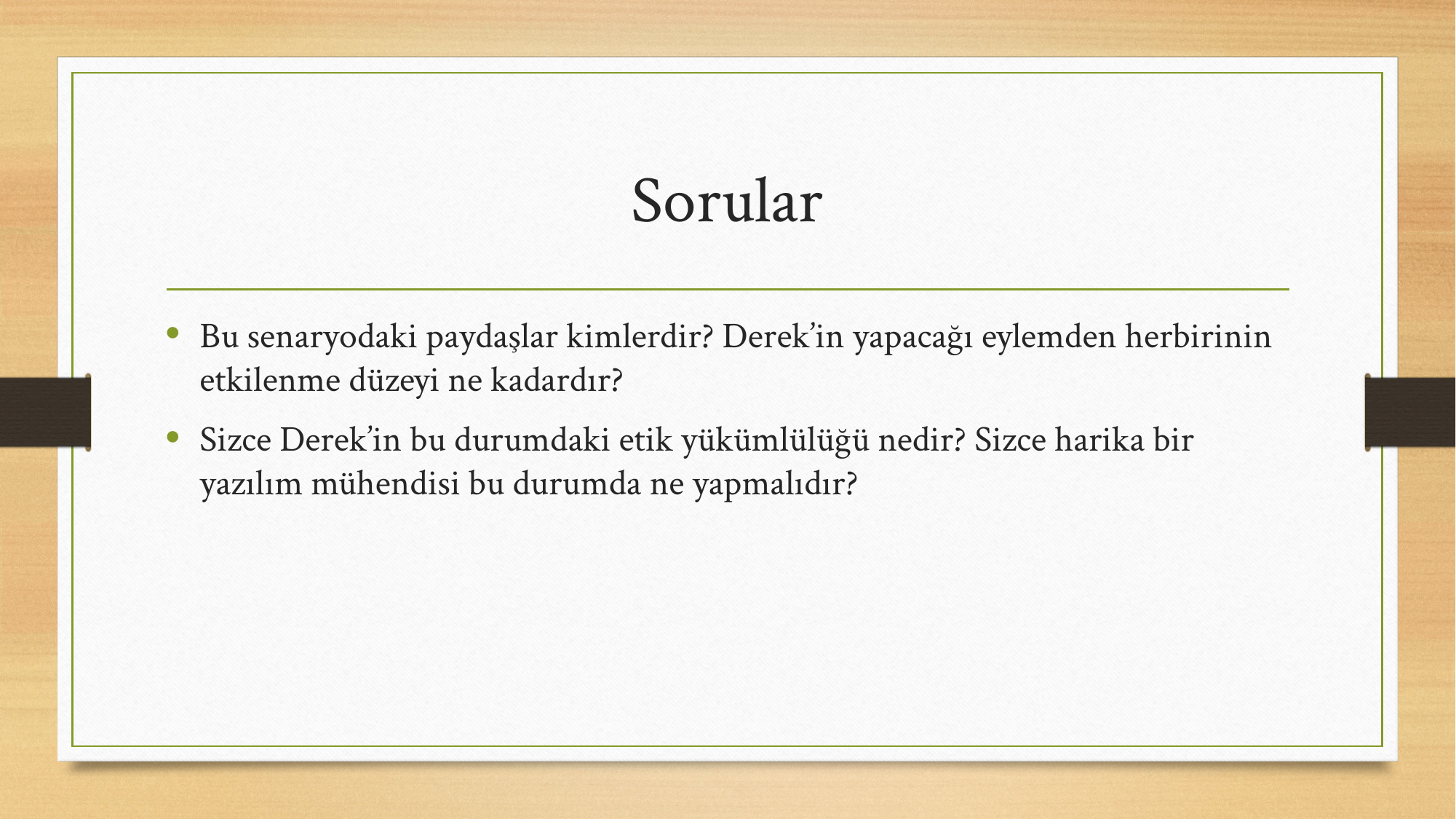

# Sorular
Bu senaryodaki paydaşlar kimlerdir? Derek’in yapacağı eylemden herbirinin etkilenme düzeyi ne kadardır?
Sizce Derek’in bu durumdaki etik yükümlülüğü nedir? Sizce harika bir yazılım mühendisi bu durumda ne yapmalıdır?